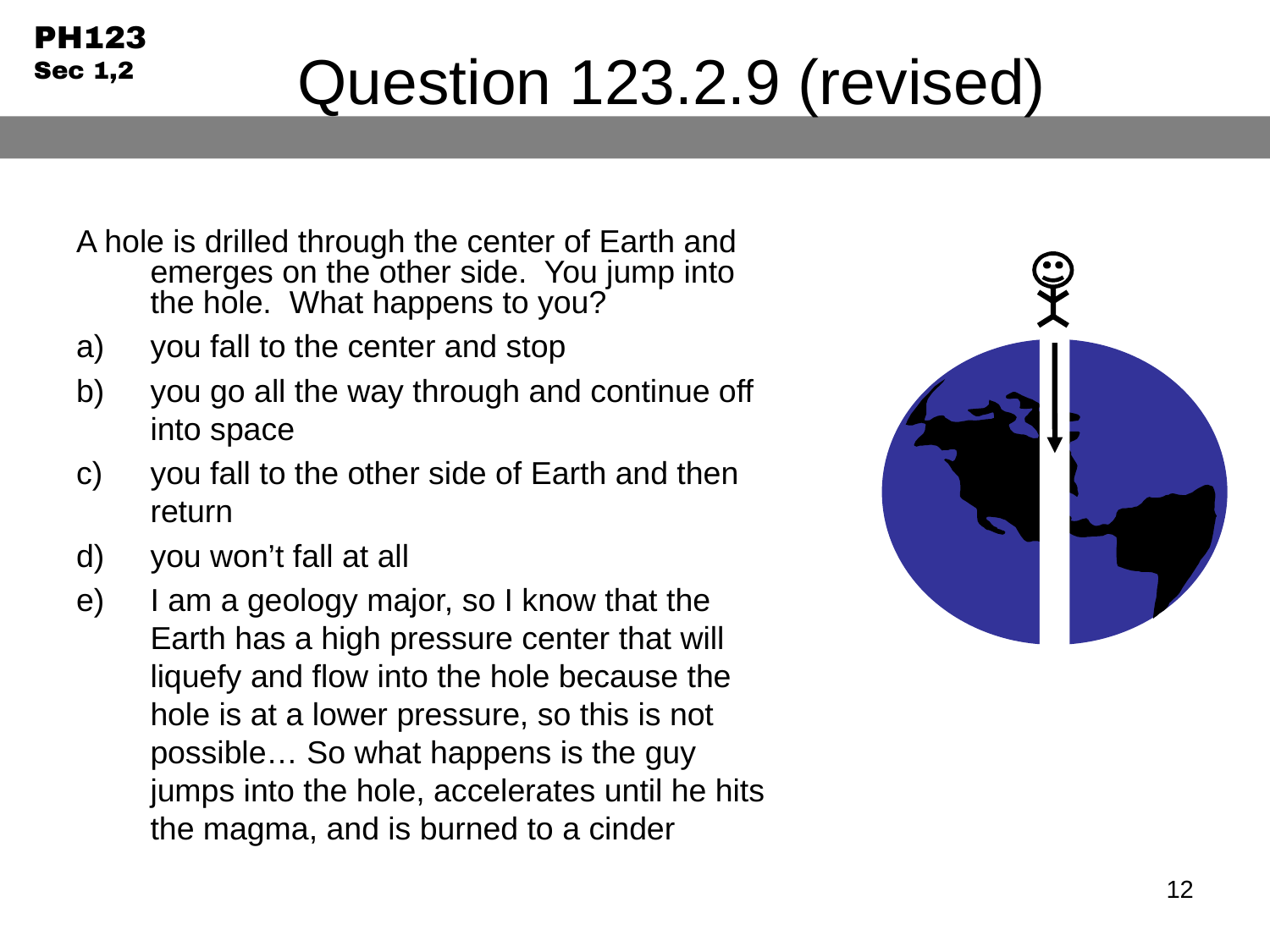

# Question 123.2.9 (revised)
A hole is drilled through the center of Earth and emerges on the other side.  You jump into the hole.  What happens to you?
you fall to the center and stop
you go all the way through and continue off into space
you fall to the other side of Earth and then return
you won’t fall at all
I am a geology major, so I know that the Earth has a high pressure center that will liquefy and flow into the hole because the hole is at a lower pressure, so this is not possible… So what happens is the guy jumps into the hole, accelerates until he hits the magma, and is burned to a cinder

12